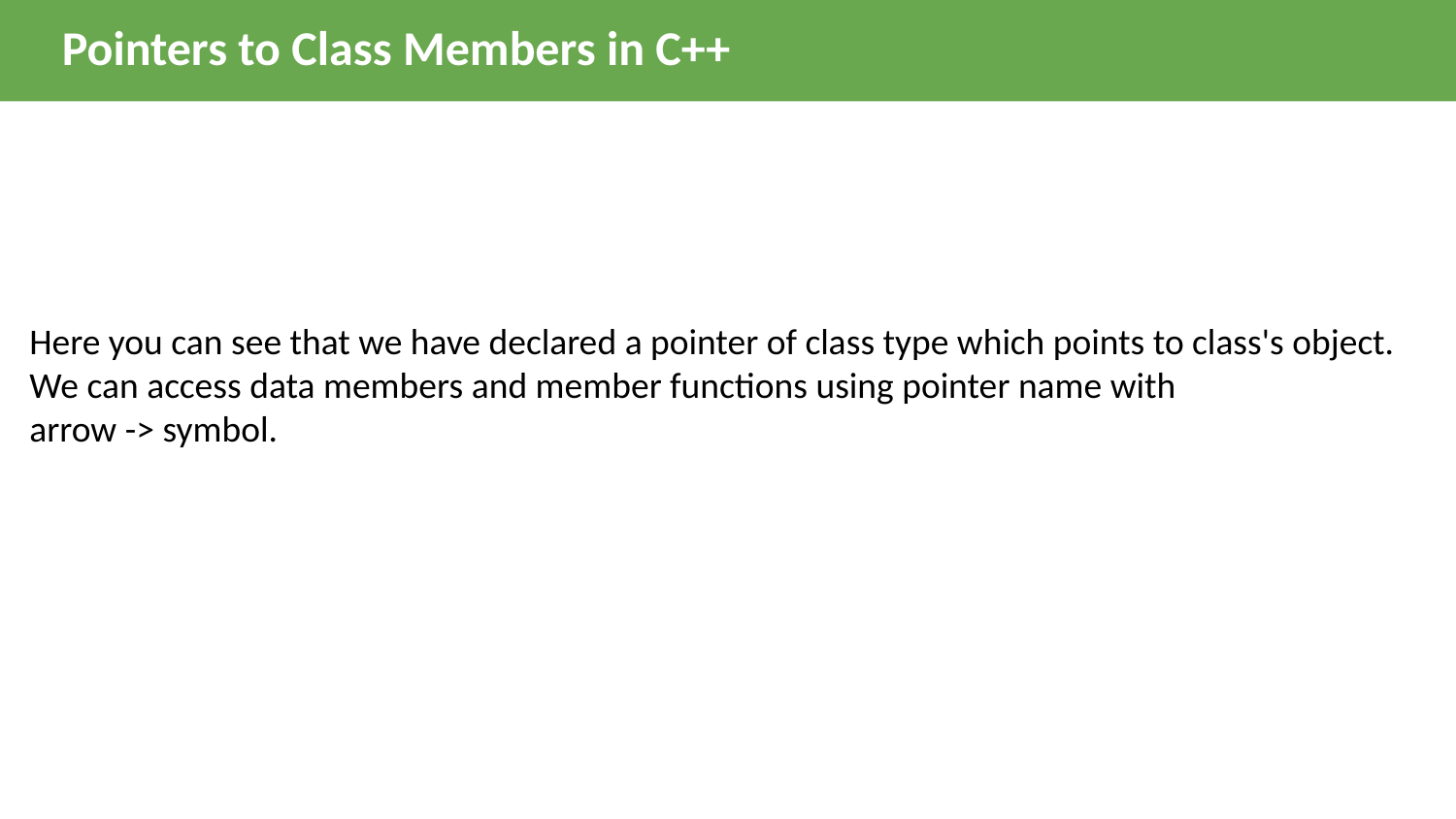

Pointers to Class Members in C++

Here you can see that we have declared a pointer of class type which points to class's object. We can access data members and member functions using pointer name with
arrow -> symbol.